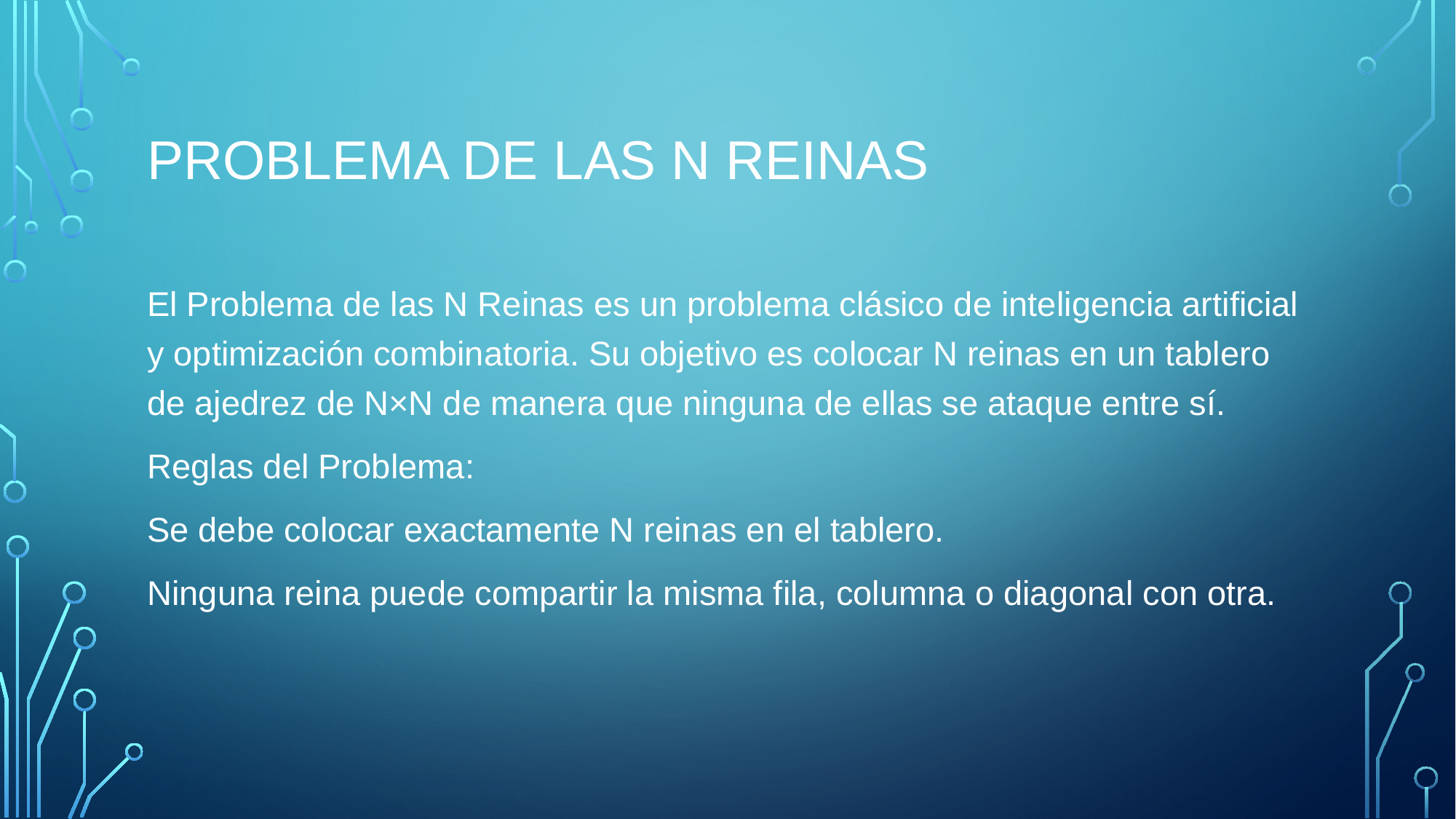

# Problema de las N Reinas
El Problema de las N Reinas es un problema clásico de inteligencia artificial y optimización combinatoria. Su objetivo es colocar N reinas en un tablero de ajedrez de N×N de manera que ninguna de ellas se ataque entre sí.
Reglas del Problema:
Se debe colocar exactamente N reinas en el tablero.
Ninguna reina puede compartir la misma fila, columna o diagonal con otra.